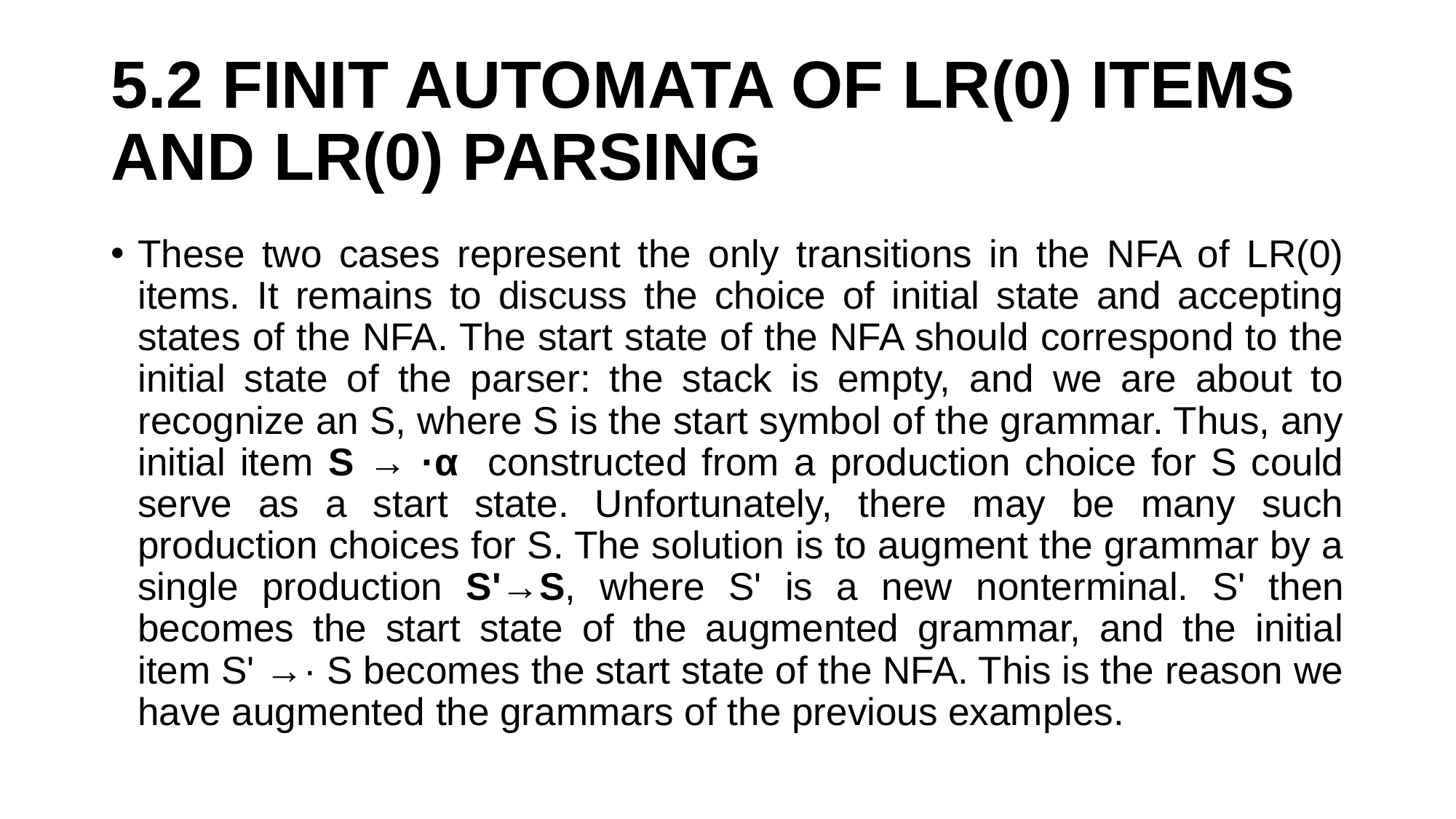

# 5.2 FINIT AUTOMATA OF LR(0) ITEMS AND LR(0) PARSING
These two cases represent the only transitions in the NFA of LR(0) items. It remains to discuss the choice of initial state and accepting states of the NFA. The start state of the NFA should correspond to the initial state of the parser: the stack is empty, and we are about to recognize an S, where S is the start symbol of the grammar. Thus, any initial item S → ·α  constructed from a production choice for S could serve as a start state. Unfortunately, there may be many such production choices for S. The solution is to augment the grammar by a single production S'→S, where S' is a new nonterminal. S' then becomes the start state of the augmented grammar, and the initial item S' →· S becomes the start state of the NFA. This is the reason we have augmented the grammars of the previous examples.